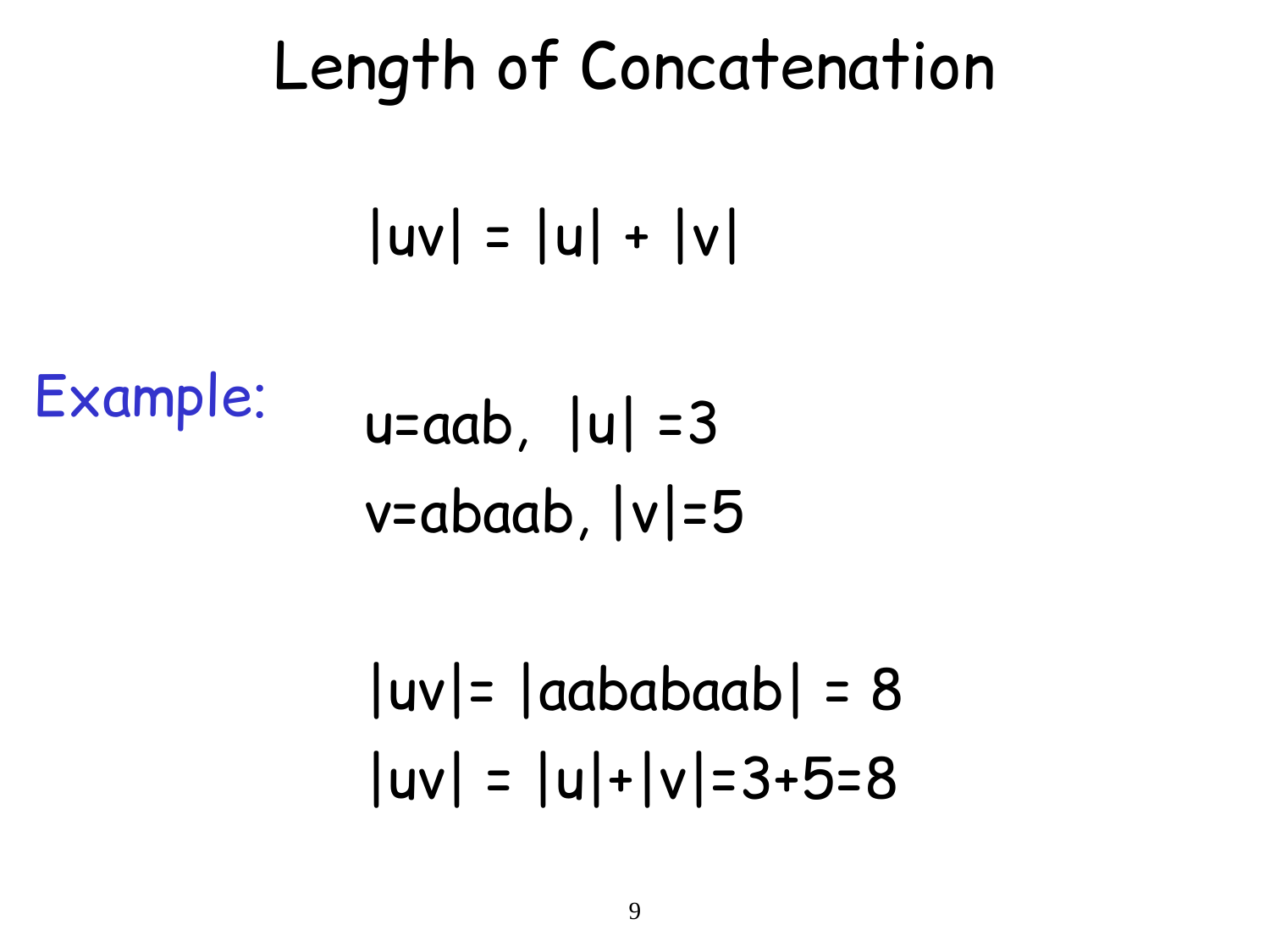

# Length of Concatenation

Example:
|uv| = |u| + |v|
u=aab,  |u| =3
v=abaab, |v|=5

|uv|= |aababaab| = 8
|uv| = |u|+|v|=3+5=8
9